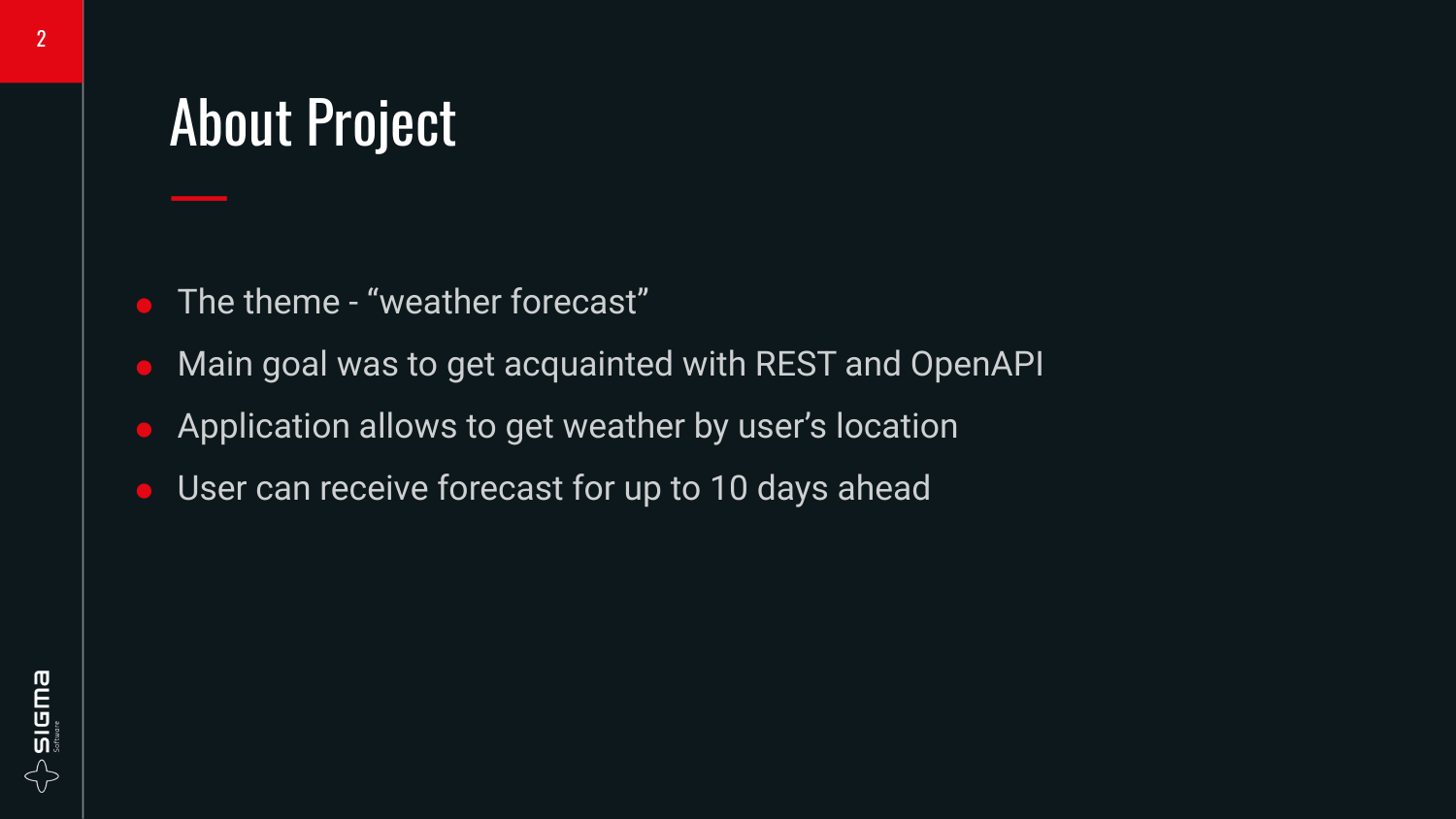

2
# About Project
—
The theme - “weather forecast”
Main goal was to get acquainted with REST and OpenAPI
Application allows to get weather by user’s location
User can receive forecast for up to 10 days ahead